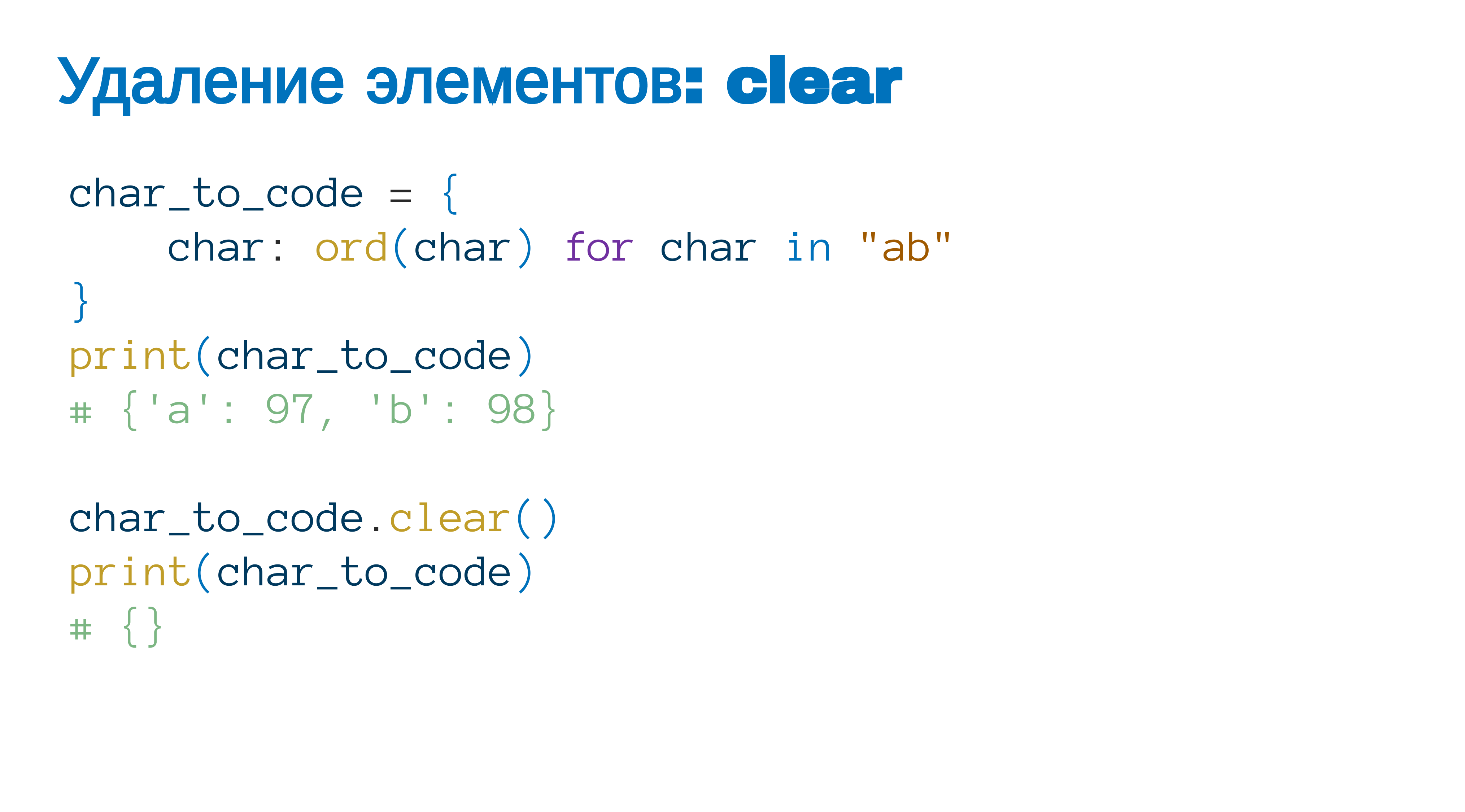

# Удаление элементов: clear
char_to_code = {
    char: ord(char) for char in "ab"
}
print(char_to_code)
# {'a': 97, 'b': 98}

char_to_code.clear()
print(char_to_code)
# {}
39